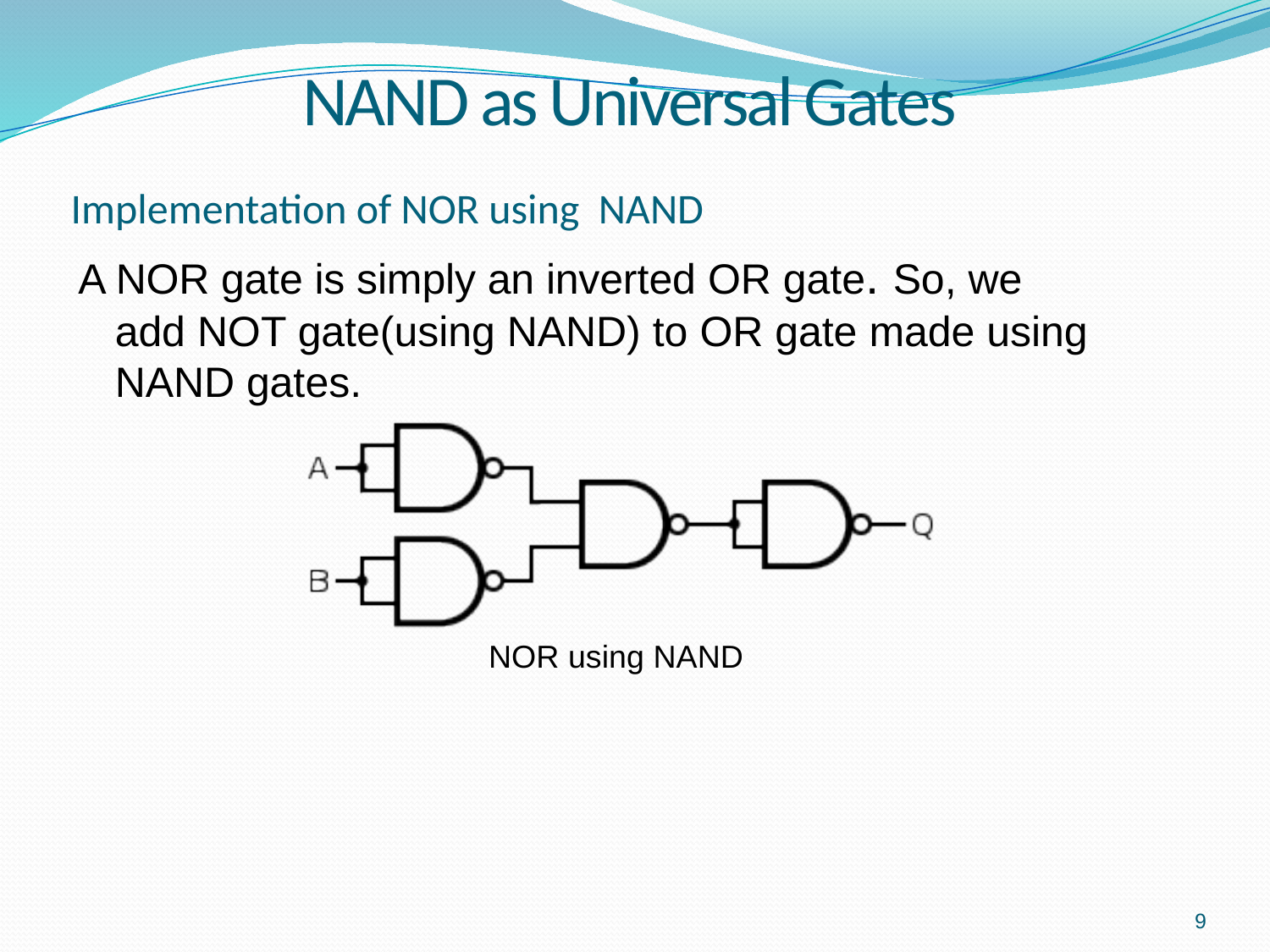

# NAND as Universal Gates
Implementation of NOR using  NAND
A NOR gate is simply an inverted OR gate. So, we add NOT gate(using NAND) to OR gate made using NAND gates.

NOR using NAND
9